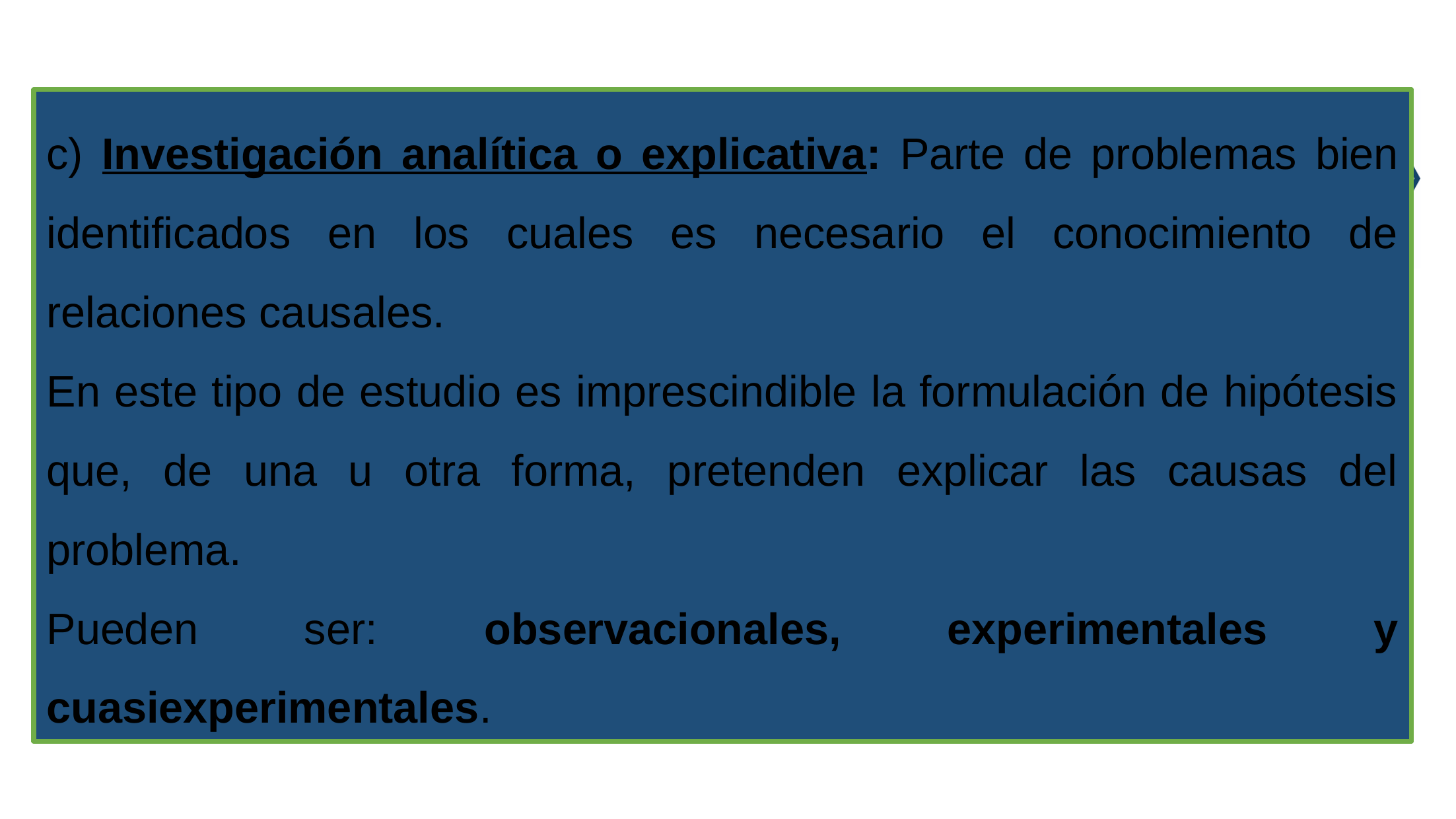

Clasificación de las investigaciones
c) Investigación analítica o explicativa: Parte de problemas bien identificados en los cuales es necesario el conocimiento de relaciones causales.
En este tipo de estudio es imprescindible la formulación de hipótesis que, de una u otra forma, pretenden explicar las causas del problema.
Pueden ser: observacionales, experimentales y cuasiexperimentales.